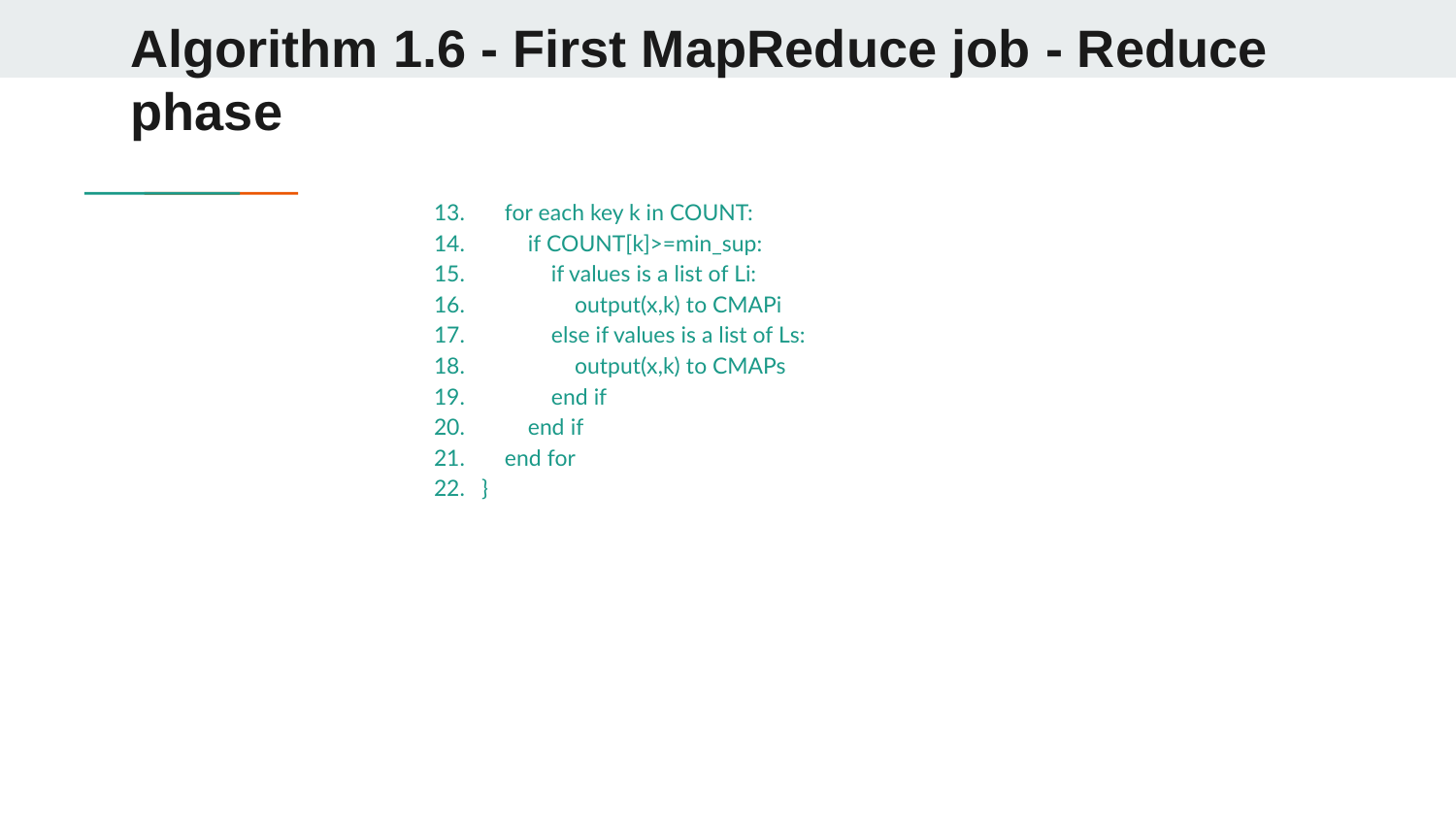

# Algorithm 1.6 - First MapReduce job - Reduce phase
    for each key k in COUNT:
        if COUNT[k]>=min_sup:
            if values is a list of Li:
                output(x,k) to CMAPi
            else if values is a list of Ls:
                output(x,k) to CMAPs
            end if
        end if
    end for
}